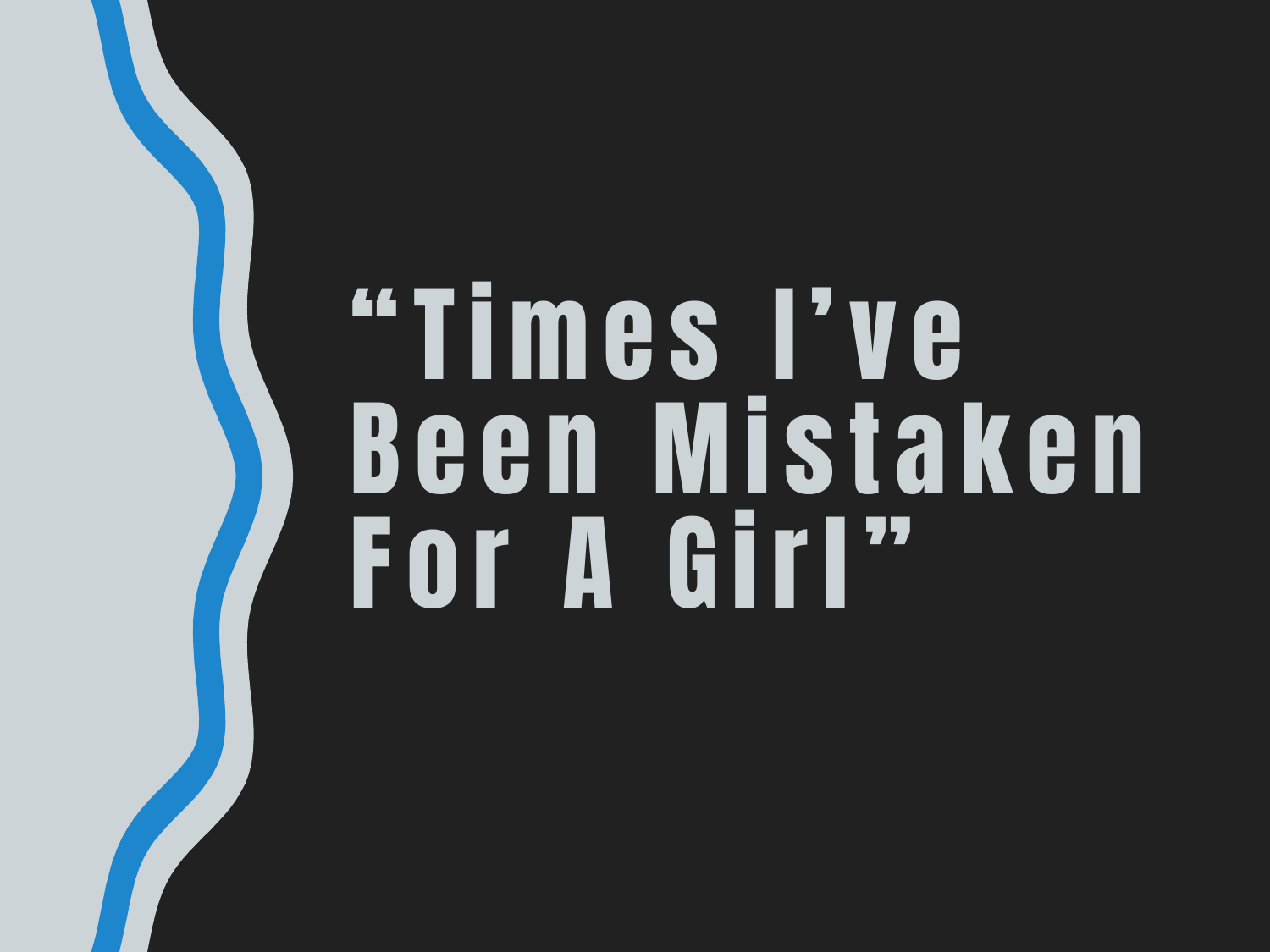

# “Times I’ve Been Mistaken For A Girl”